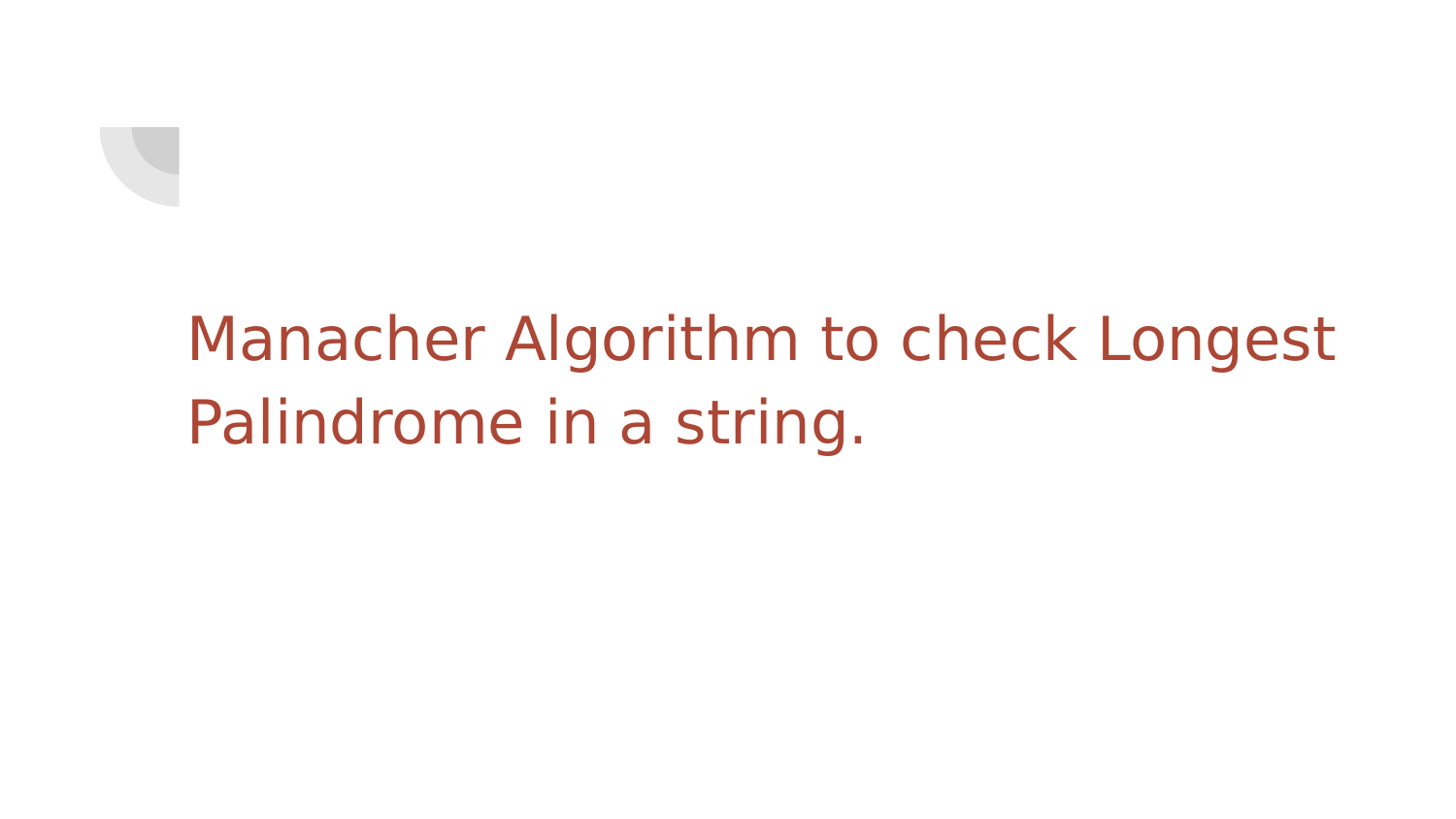

Manacher Algorithm to check Longest Palindrome in a string.